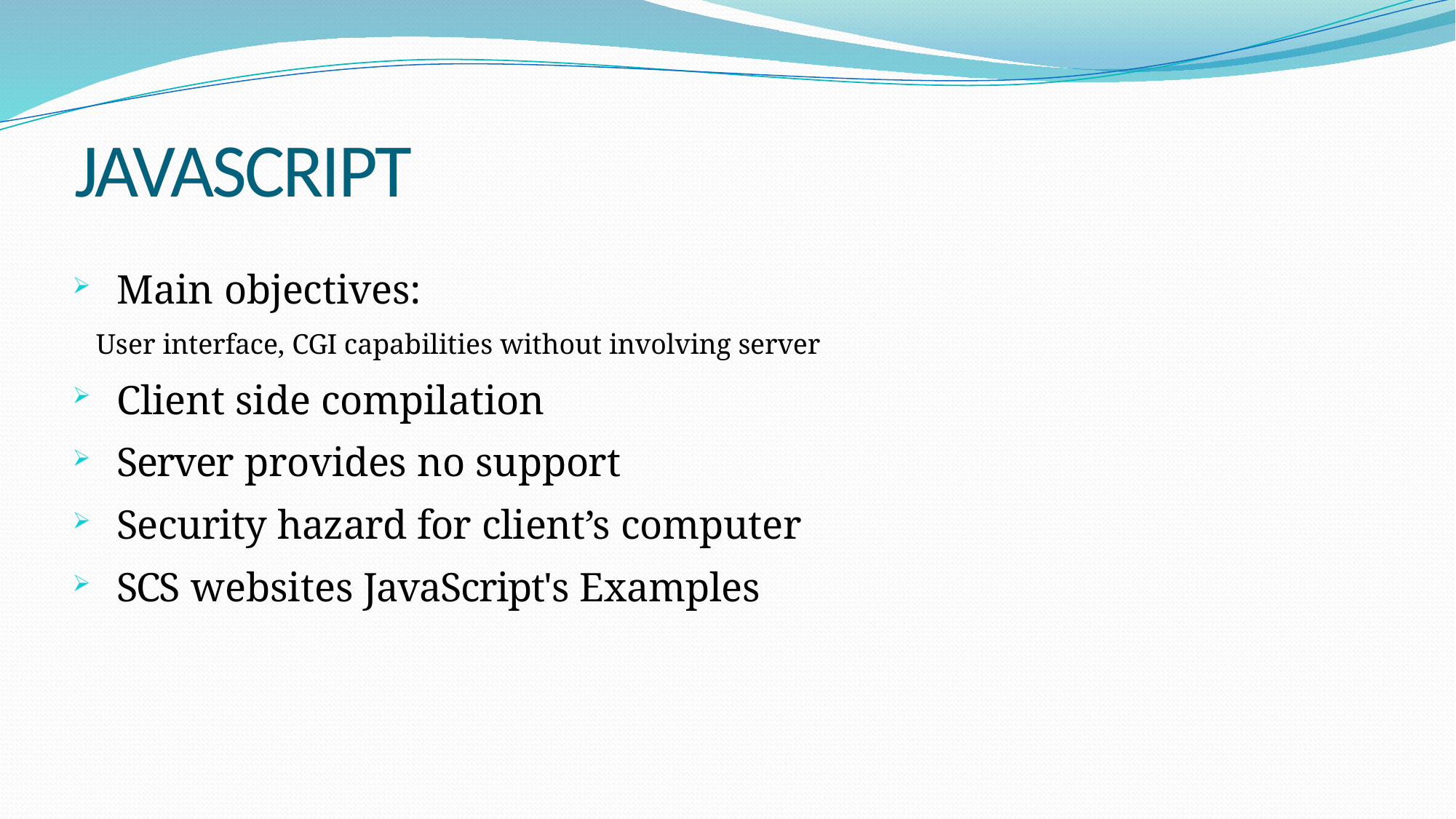

# JAVASCRIPT
	Main objectives:
User interface, CGI capabilities without involving server
	Client side compilation
	Server provides no support
	Security hazard for client’s computer
	SCS websites JavaScript's Examples